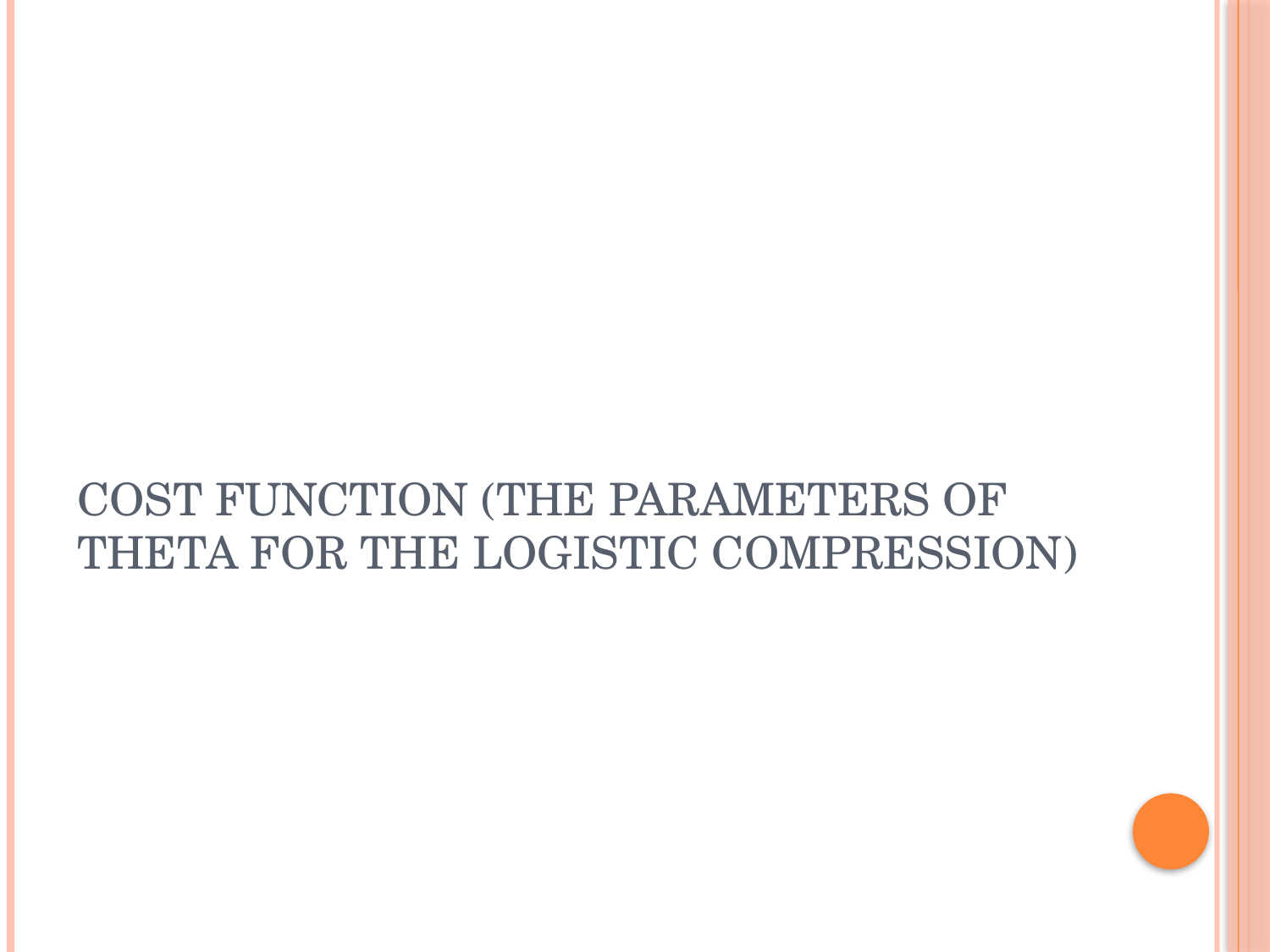

# Cost Function (the parameters of theta for the logistic compression)